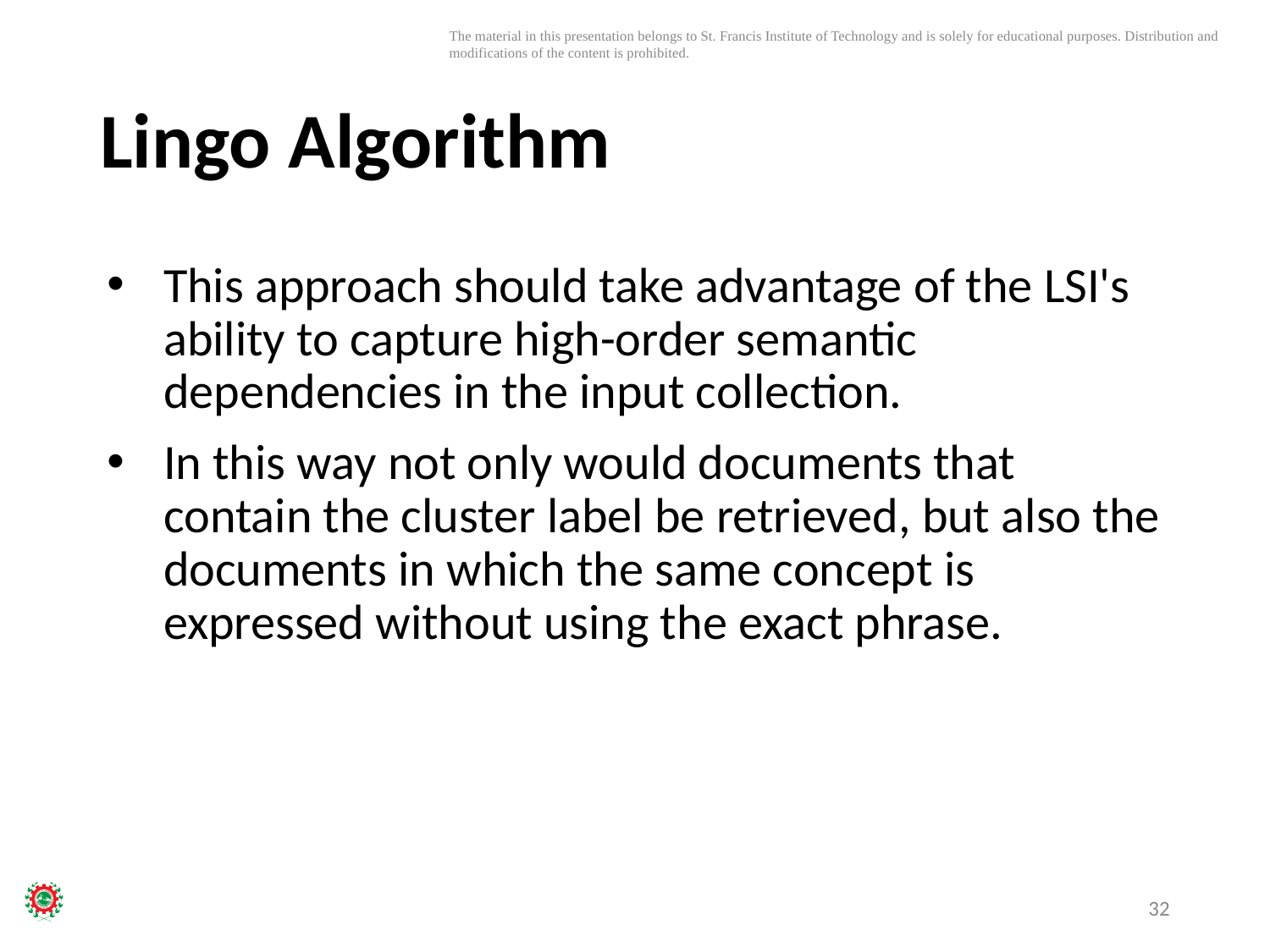

# Lingo Algorithm
This approach should take advantage of the LSI's ability to capture high-order semantic dependencies in the input collection.
In this way not only would documents that contain the cluster label be retrieved, but also the documents in which the same concept is expressed without using the exact phrase.

32